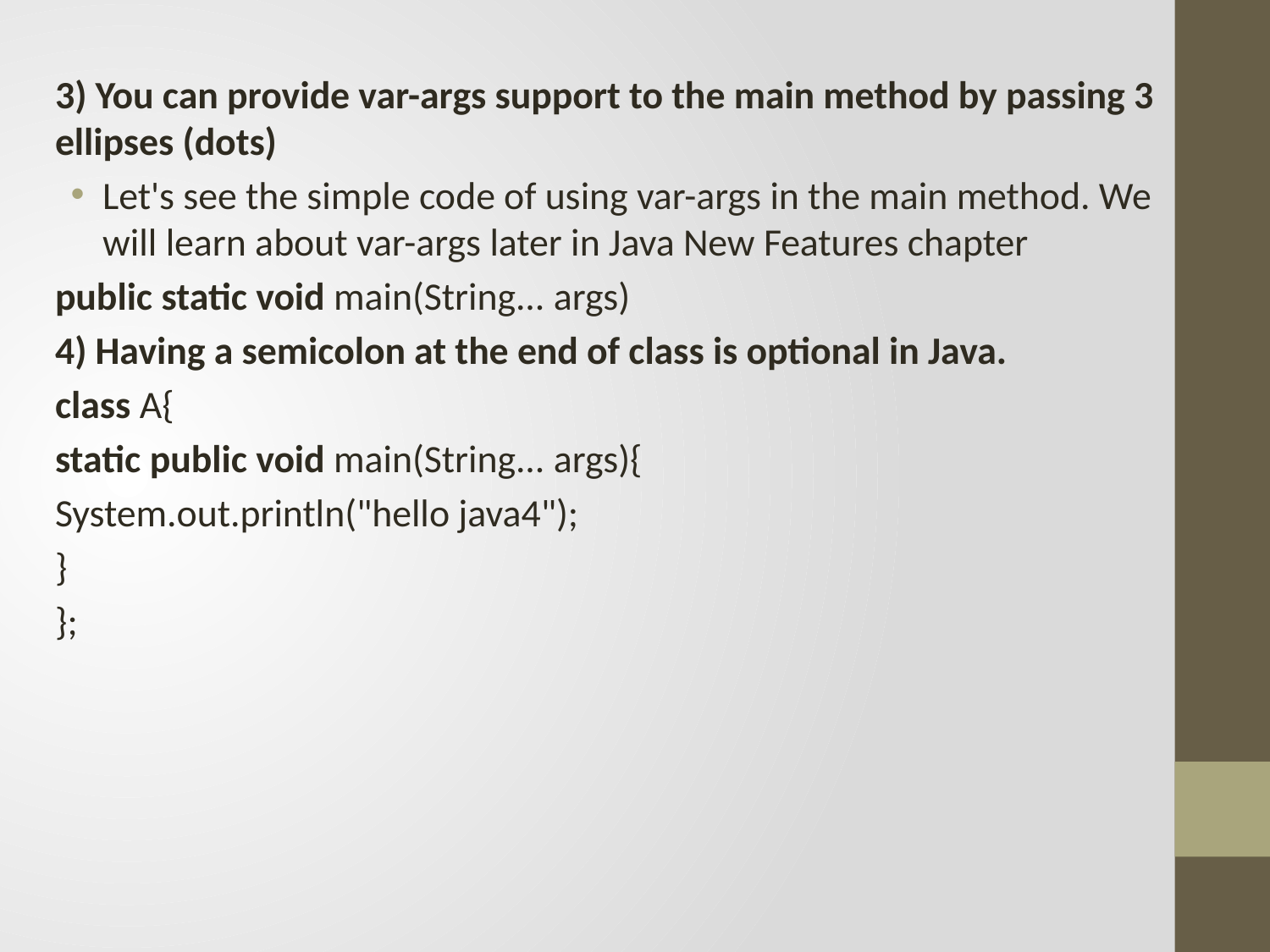

3) You can provide var-args support to the main method by passing 3 ellipses (dots)
Let's see the simple code of using var-args in the main method. We will learn about var-args later in Java New Features chapter
public static void main(String... args)
4) Having a semicolon at the end of class is optional in Java.
class A{
static public void main(String... args){
System.out.println("hello java4");
}
};